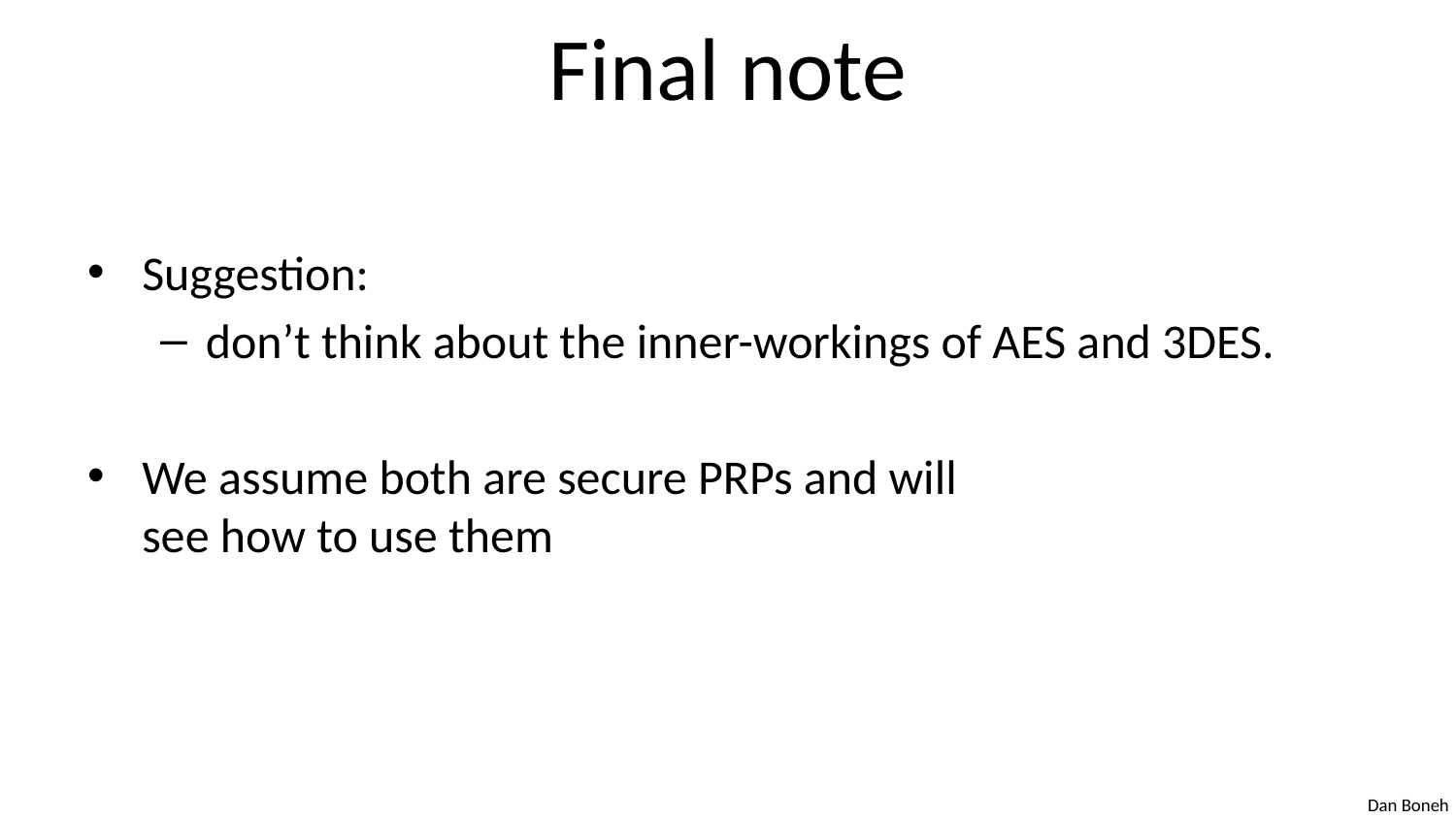

# Final note

Suggestion:
don’t think about the inner-workings of AES and 3DES.

We assume both are secure PRPs and will
see how to use them